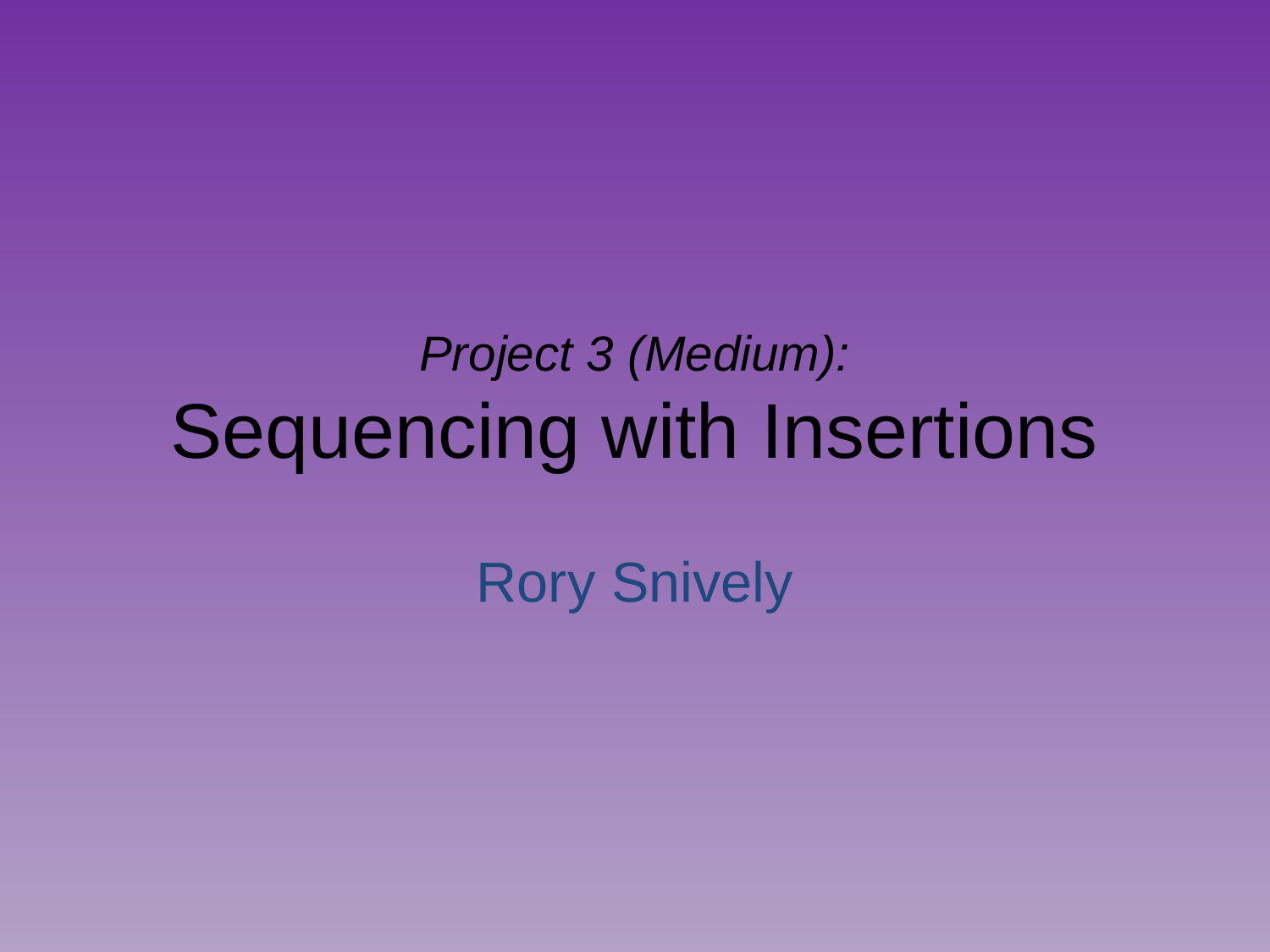

# Project 3 (Medium): Sequencing with Insertions
Rory Snively